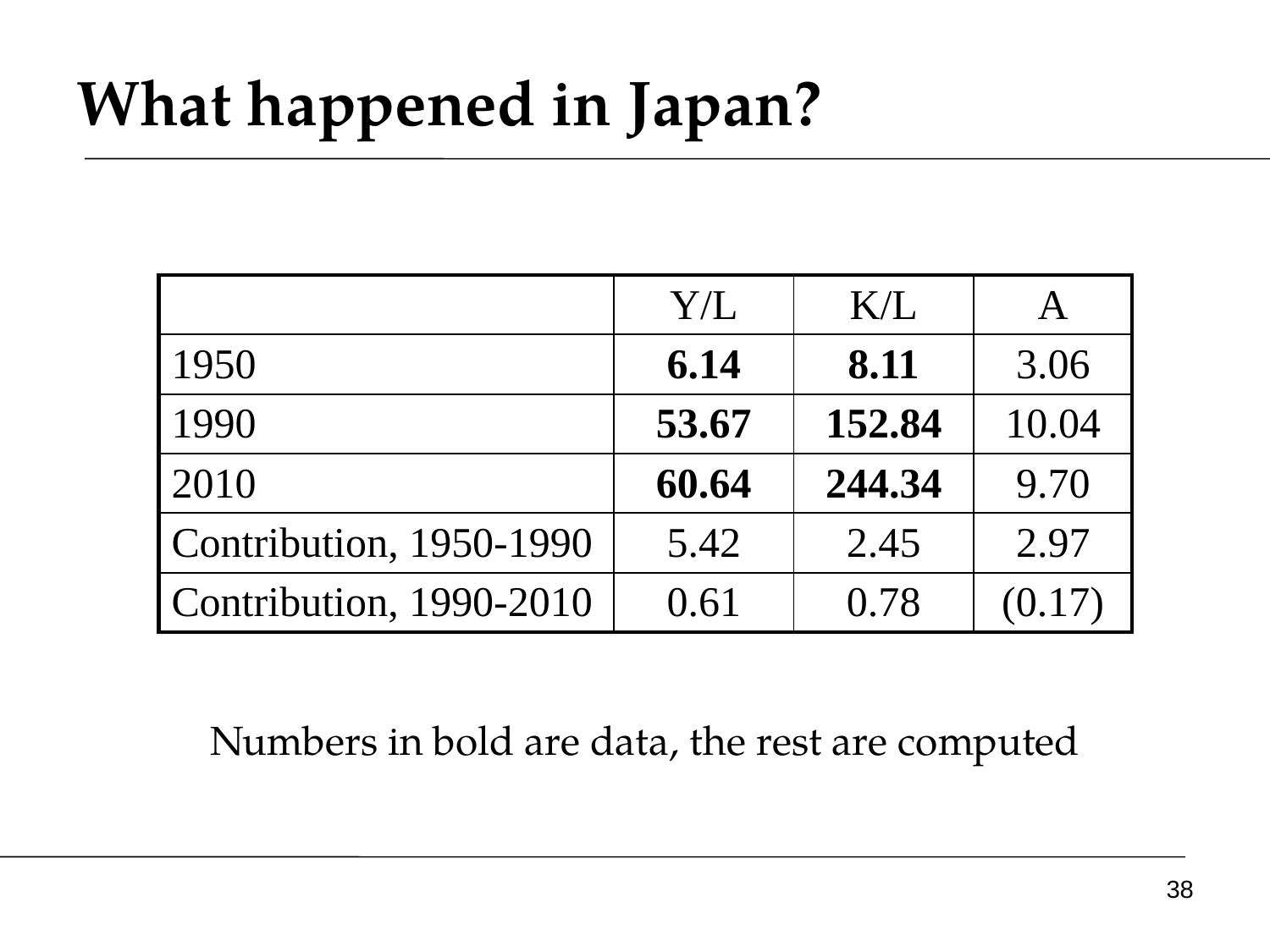

# What happened in Japan?
|  | Y/L | K/L | A |
| --- | --- | --- | --- |
| 1950 | 6.14 | 8.11 | 3.06 |
| 1990 | 53.67 | 152.84 | 10.04 |
| 2010 | 60.64 | 244.34 | 9.70 |
| Contribution, 1950-1990 | 5.42 | 2.45 | 2.97 |
| Contribution, 1990-2010 | 0.61 | 0.78 | (0.17) |
Numbers in bold are data, the rest are computed
38